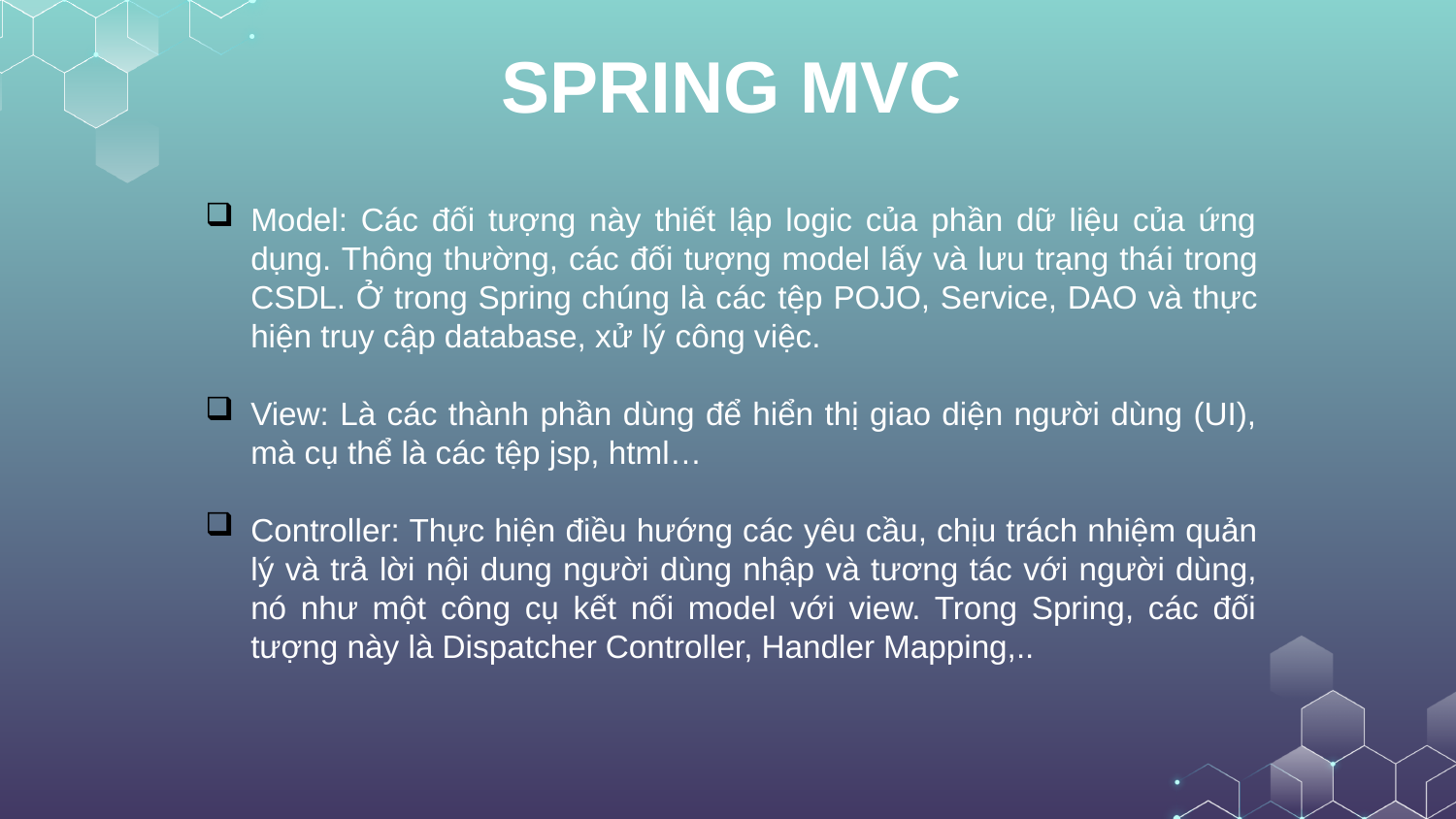

# SPRING MVC
Model: Các đối tượng này thiết lập logic của phần dữ liệu của ứng dụng. Thông thường, các đối tượng model lấy và lưu trạng thái trong CSDL. Ở trong Spring chúng là các tệp POJO, Service, DAO và thực hiện truy cập database, xử lý công việc.

View: Là các thành phần dùng để hiển thị giao diện người dùng (UI), mà cụ thể là các tệp jsp, html…

Controller: Thực hiện điều hướng các yêu cầu, chịu trách nhiệm quản lý và trả lời nội dung người dùng nhập và tương tác với người dùng, nó như một công cụ kết nối model với view. Trong Spring, các đối tượng này là Dispatcher Controller, Handler Mapping,..